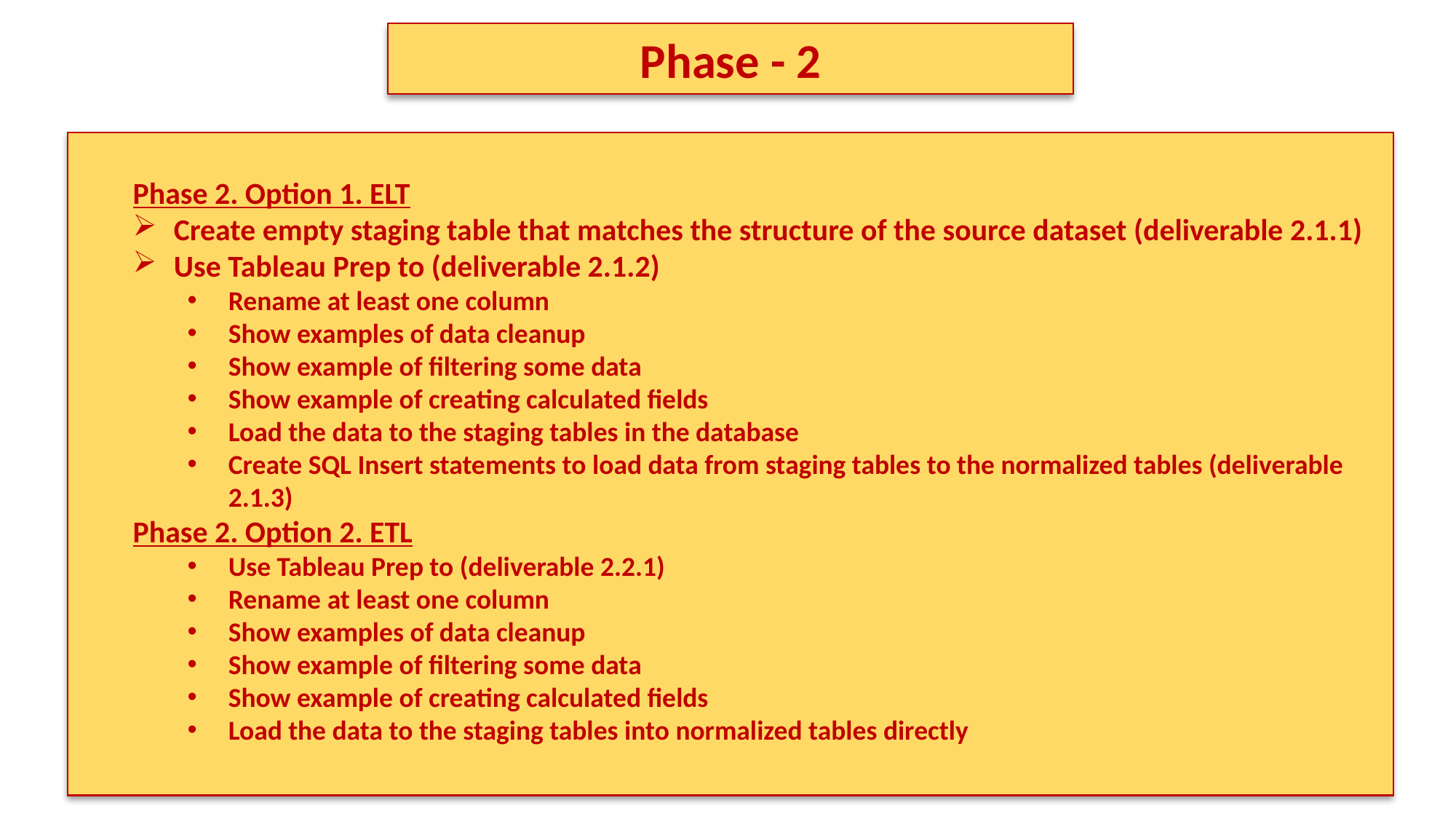

Phase - 2

Phase 2. Option 1. ELT
Create empty staging table that matches the structure of the source dataset (deliverable 2.1.1)
Use Tableau Prep to (deliverable 2.1.2)
Rename at least one column
Show examples of data cleanup
Show example of filtering some data
Show example of creating calculated fields
Load the data to the staging tables in the database
Create SQL Insert statements to load data from staging tables to the normalized tables (deliverable 2.1.3)
Phase 2. Option 2. ETL
Use Tableau Prep to (deliverable 2.2.1)
Rename at least one column
Show examples of data cleanup
Show example of filtering some data
Show example of creating calculated fields
Load the data to the staging tables into normalized tables directly